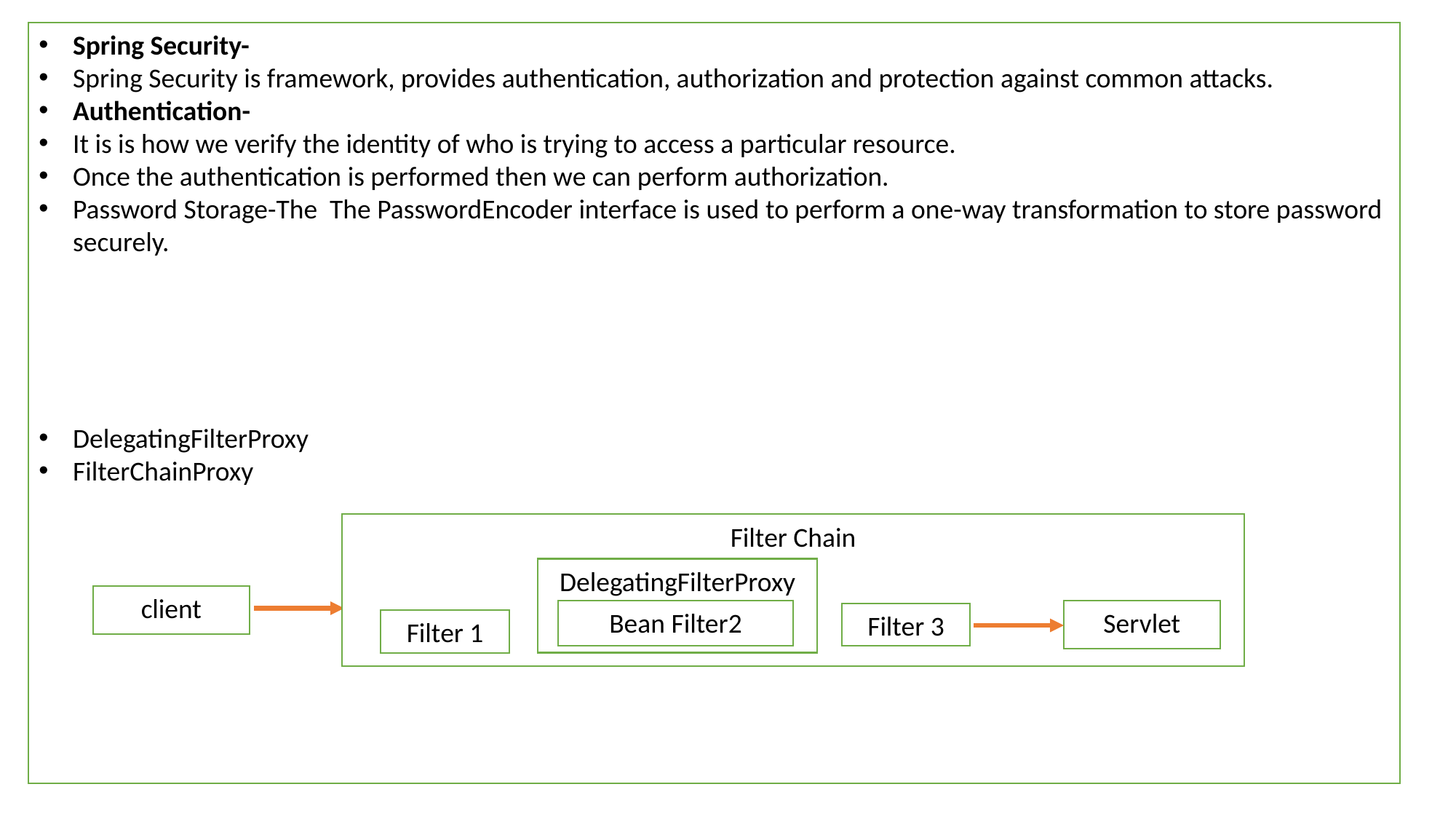

Spring Security-
Spring Security is framework, provides authentication, authorization and protection against common attacks.
Authentication-
It is is how we verify the identity of who is trying to access a particular resource.
Once the authentication is performed then we can perform authorization.
Password Storage-The  The PasswordEncoder interface is used to perform a one-way transformation to store password securely.

DelegatingFilterProxy
FilterChainProxy

Filter Chain
DelegatingFilterProxy
client
Bean Filter2
Servlet
Filter 3
Filter 1